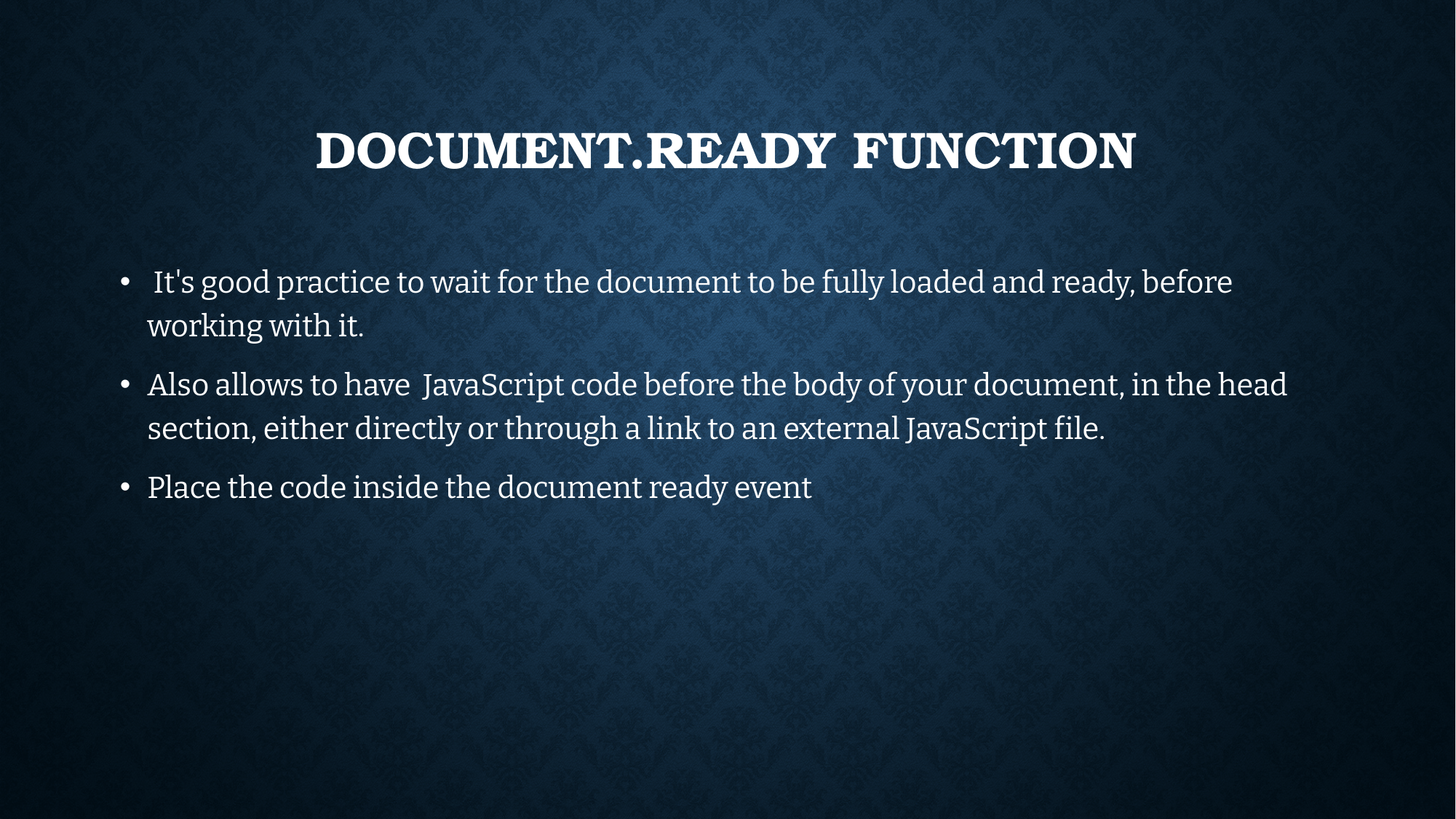

# Document.ready function
 It's good practice to wait for the document to be fully loaded and ready, before working with it.
Also allows to have  JavaScript code before the body of your document, in the head section, either directly or through a link to an external JavaScript file.
Place the code inside the document ready event